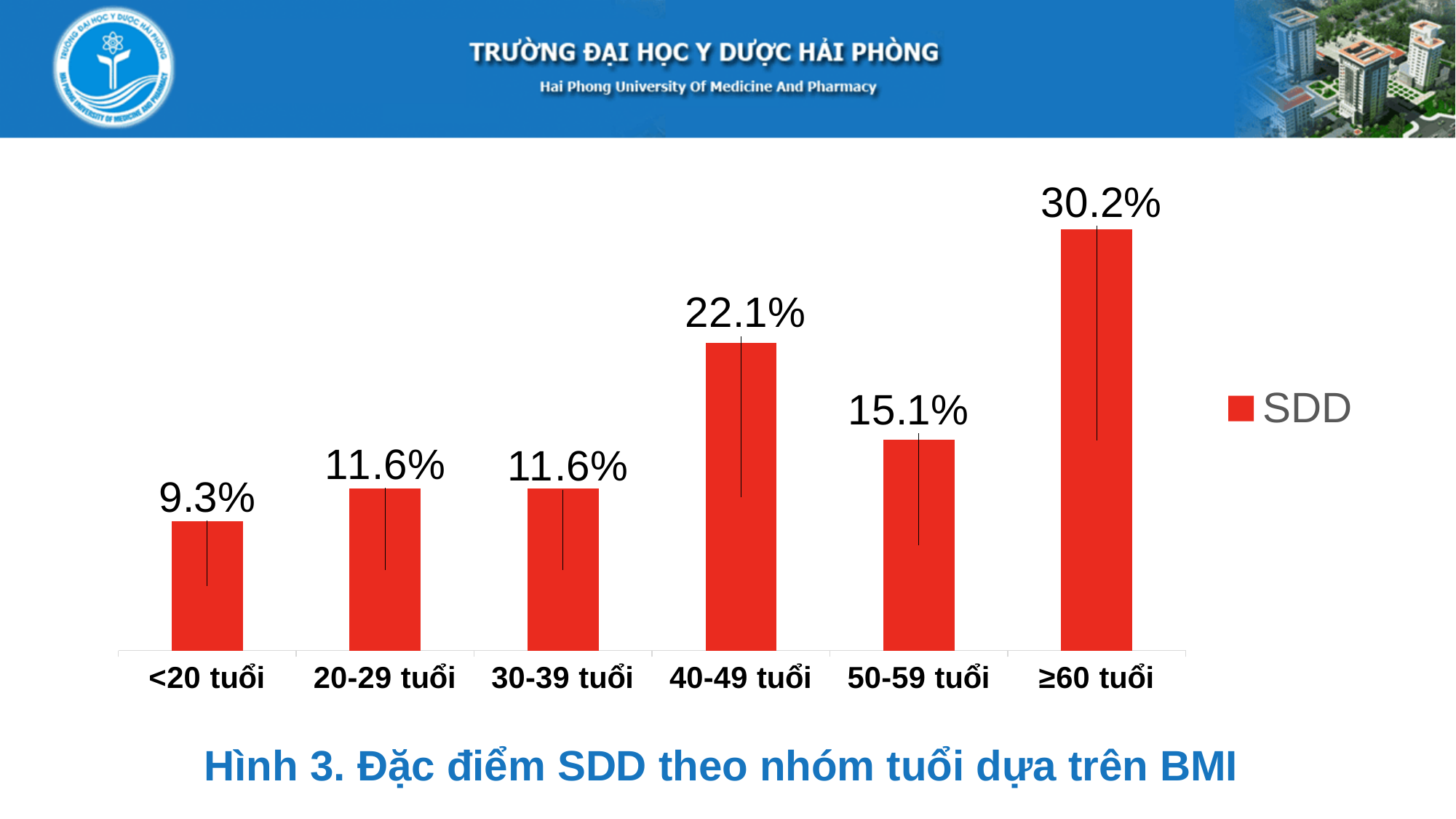

### Chart

| Category | SDD |
|---|---|
| <20 tuổi | 9.3 |
| 20-29 tuổi | 11.63 |
| 30-39 tuổi | 11.63 |
| 40-49 tuổi | 22.09 |
| 50-59 tuổi | 15.12 |
| ≥60 tuổi | 30.23 |
Hình 3. Đặc điểm SDD theo nhóm tuổi dựa trên BMI